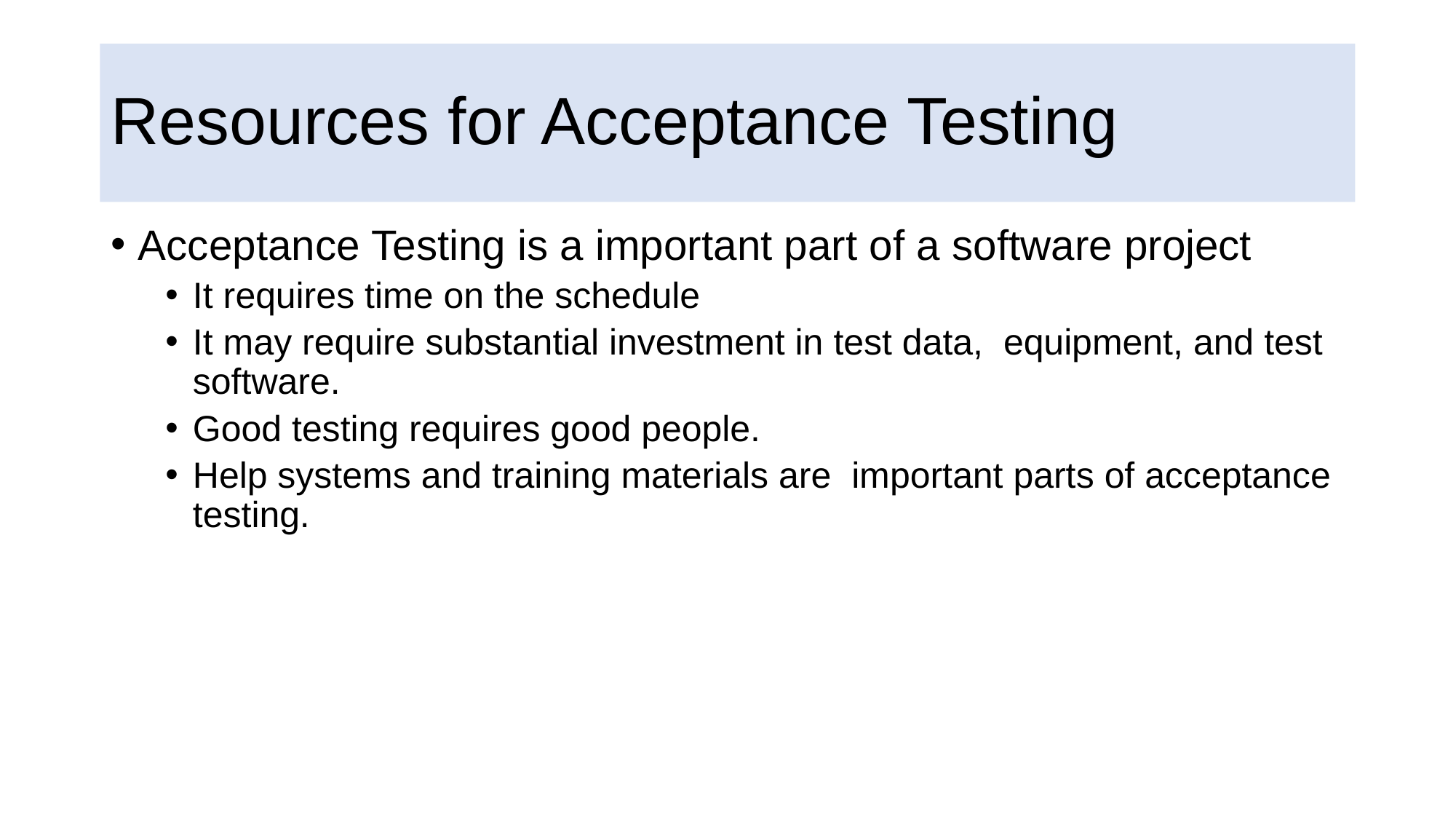

# Resources for Acceptance Testing
Acceptance Testing is a important part of a software project
It requires time on the schedule
It may require substantial investment in test data,  equipment, and test software.
Good testing requires good people.
Help systems and training materials are  important parts of acceptance testing.